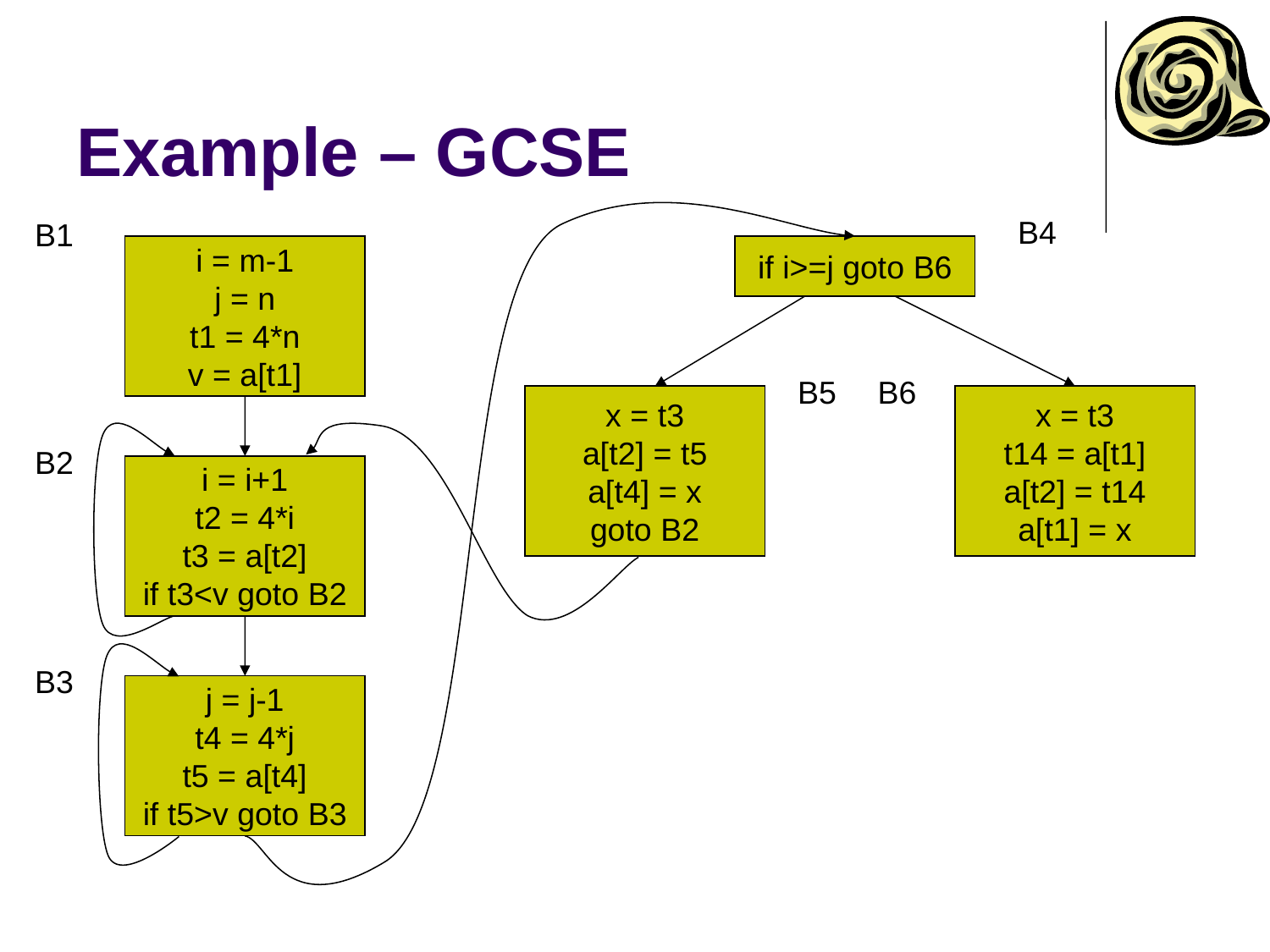

# Example – GCSE

B4
B1
i = m-1
j = n
t1 = 4*n
v = a[t1]
if i>=j goto B6

B5
B6
x = t3
a[t2] = t5
a[t4] = x
goto B2
x = t3
t14 = a[t1]
a[t2] = t14
a[t1] = x

B2
i = i+1
t2 = 4*i
t3 = a[t2]
if t3<v goto B2

B3
j = j-1
t4 = 4*j
t5 = a[t4]
if t5>v goto B3